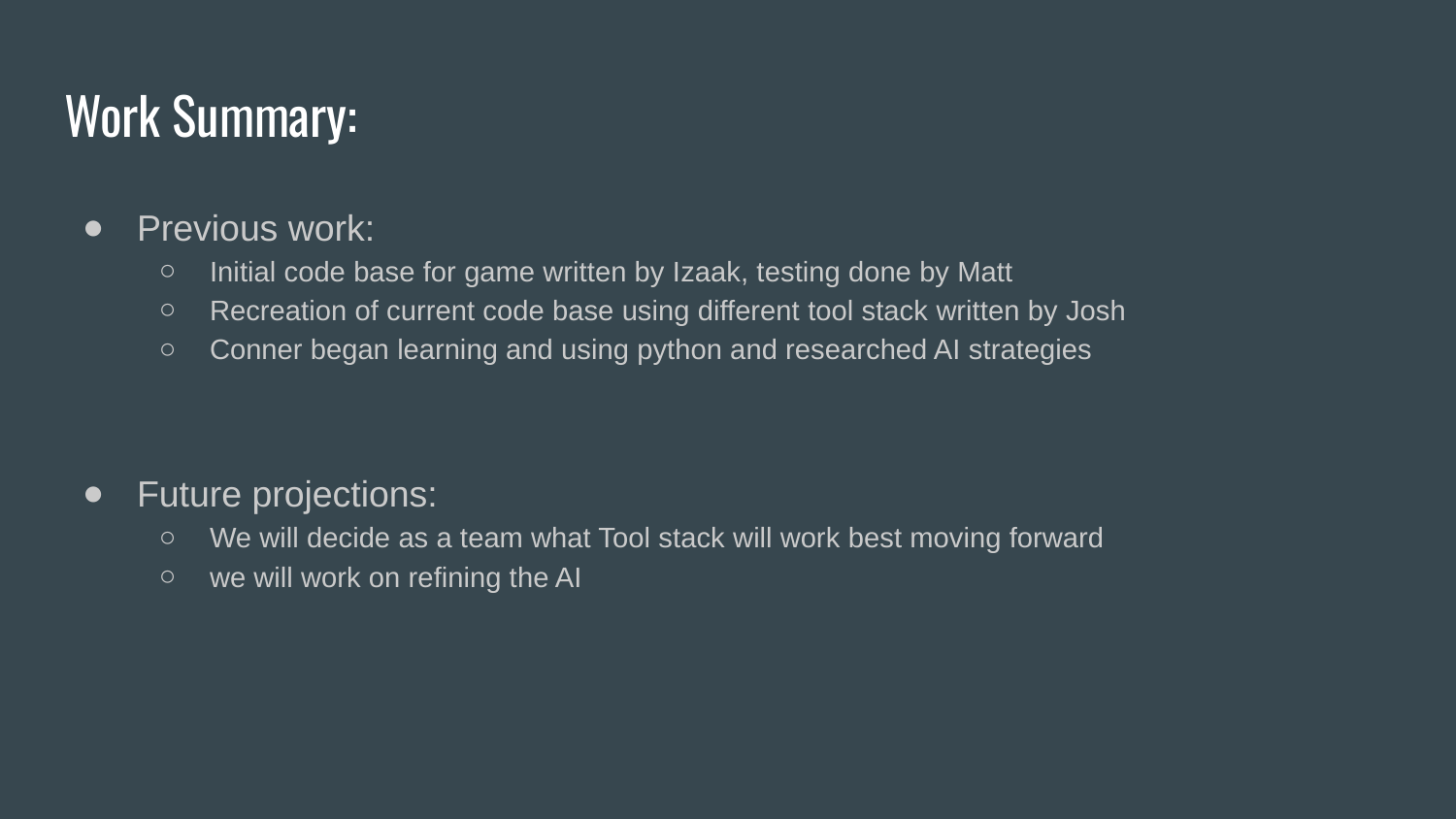

# Work Summary:
Previous work:
Initial code base for game written by Izaak, testing done by Matt
Recreation of current code base using different tool stack written by Josh
Conner began learning and using python and researched AI strategies

Future projections:
We will decide as a team what Tool stack will work best moving forward
we will work on refining the AI